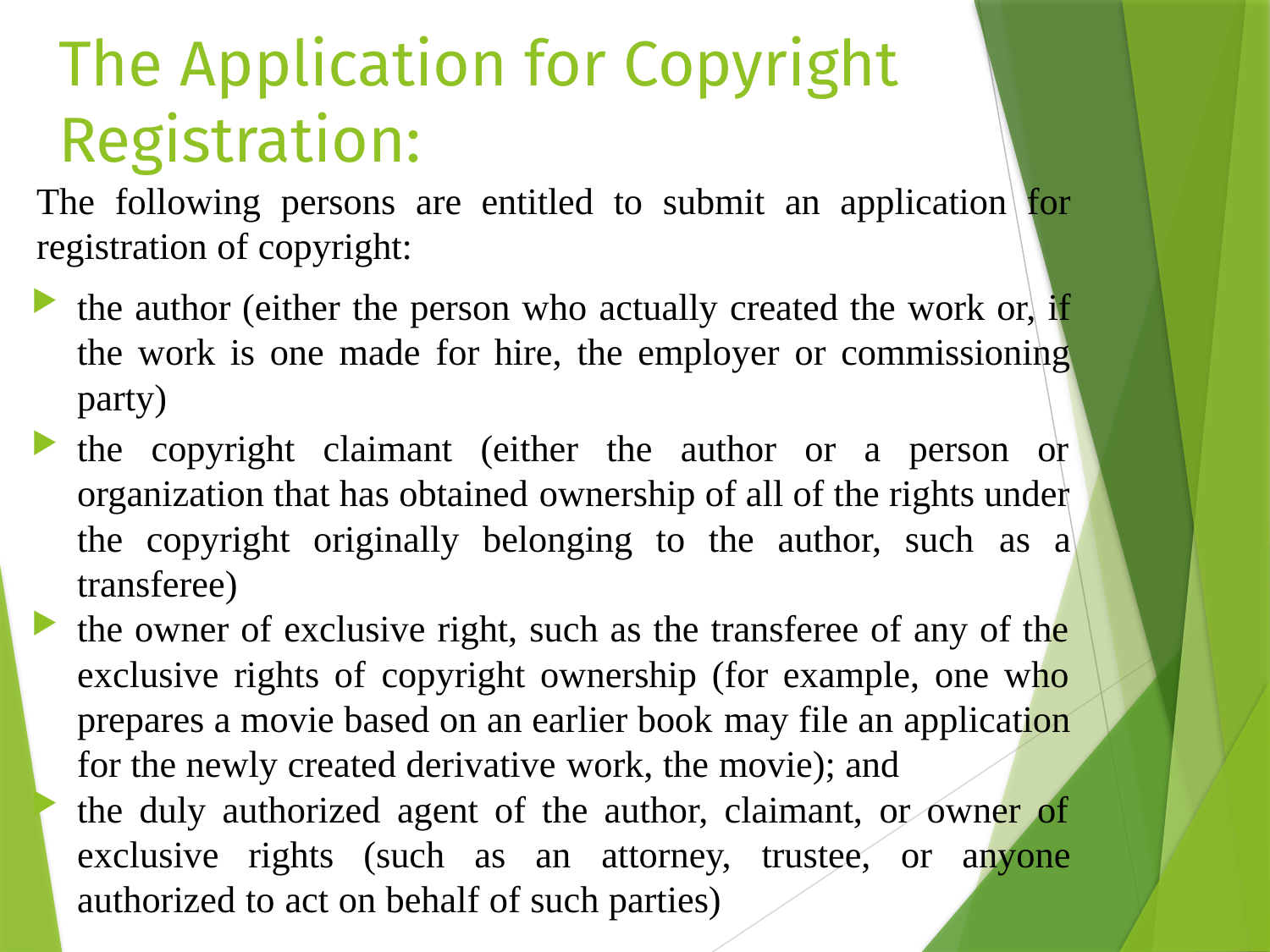

# The Application for Copyright Registration:
The following persons are entitled to submit an application for registration of copyright:
the author (either the person who actually created the work or, if the work is one made for hire, the employer or commissioning party)
the copyright claimant (either the author or a person or organization that has obtained ownership of all of the rights under the copyright originally belonging to the author, such as a transferee)
the owner of exclusive right, such as the transferee of any of the exclusive rights of copyright ownership (for example, one who prepares a movie based on an earlier book may file an application for the newly created derivative work, the movie); and
the duly authorized agent of the author, claimant, or owner of exclusive rights (such as an attorney, trustee, or anyone authorized to act on behalf of such parties)